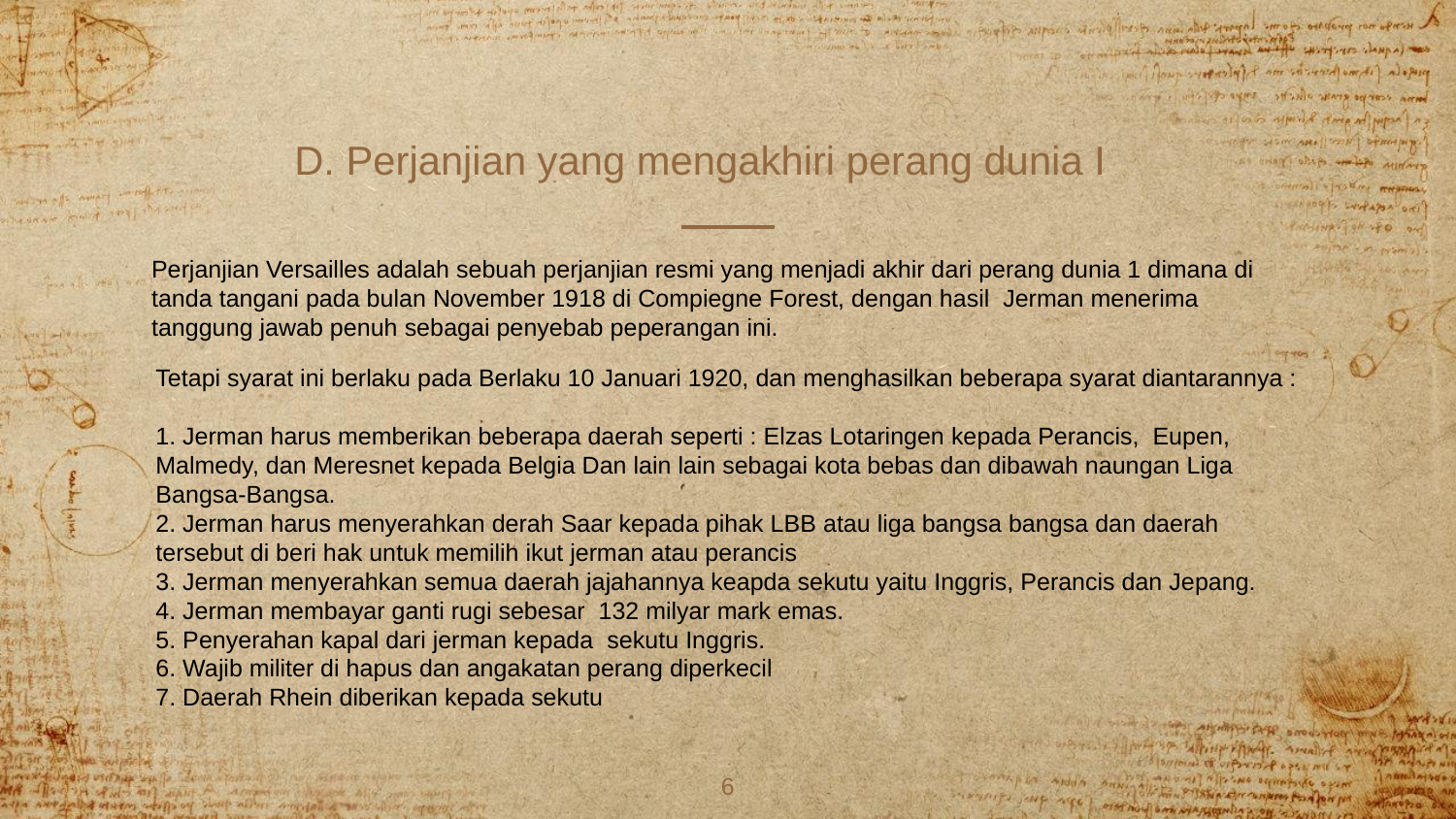

# D. Perjanjian yang mengakhiri perang dunia I
Perjanjian Versailles adalah sebuah perjanjian resmi yang menjadi akhir dari perang dunia 1 dimana di tanda tangani pada bulan November 1918 di Compiegne Forest, dengan hasil  Jerman menerima tanggung jawab penuh sebagai penyebab peperangan ini.

Tetapi syarat ini berlaku pada Berlaku 10 Januari 1920, dan menghasilkan beberapa syarat diantarannya :

1. Jerman harus memberikan beberapa daerah seperti : Elzas Lotaringen kepada Perancis,  Eupen,     Malmedy, dan Meresnet kepada Belgia Dan lain lain sebagai kota bebas dan dibawah naungan Liga Bangsa-Bangsa.
2. Jerman harus menyerahkan derah Saar kepada pihak LBB atau liga bangsa bangsa dan daerah tersebut di beri hak untuk memilih ikut jerman atau perancis
3. Jerman menyerahkan semua daerah jajahannya keapda sekutu yaitu Inggris, Perancis dan Jepang.
4. Jerman membayar ganti rugi sebesar  132 milyar mark emas.
5. Penyerahan kapal dari jerman kepada  sekutu Inggris.
6. Wajib militer di hapus dan angakatan perang diperkecil
7. Daerah Rhein diberikan kepada sekutu
6